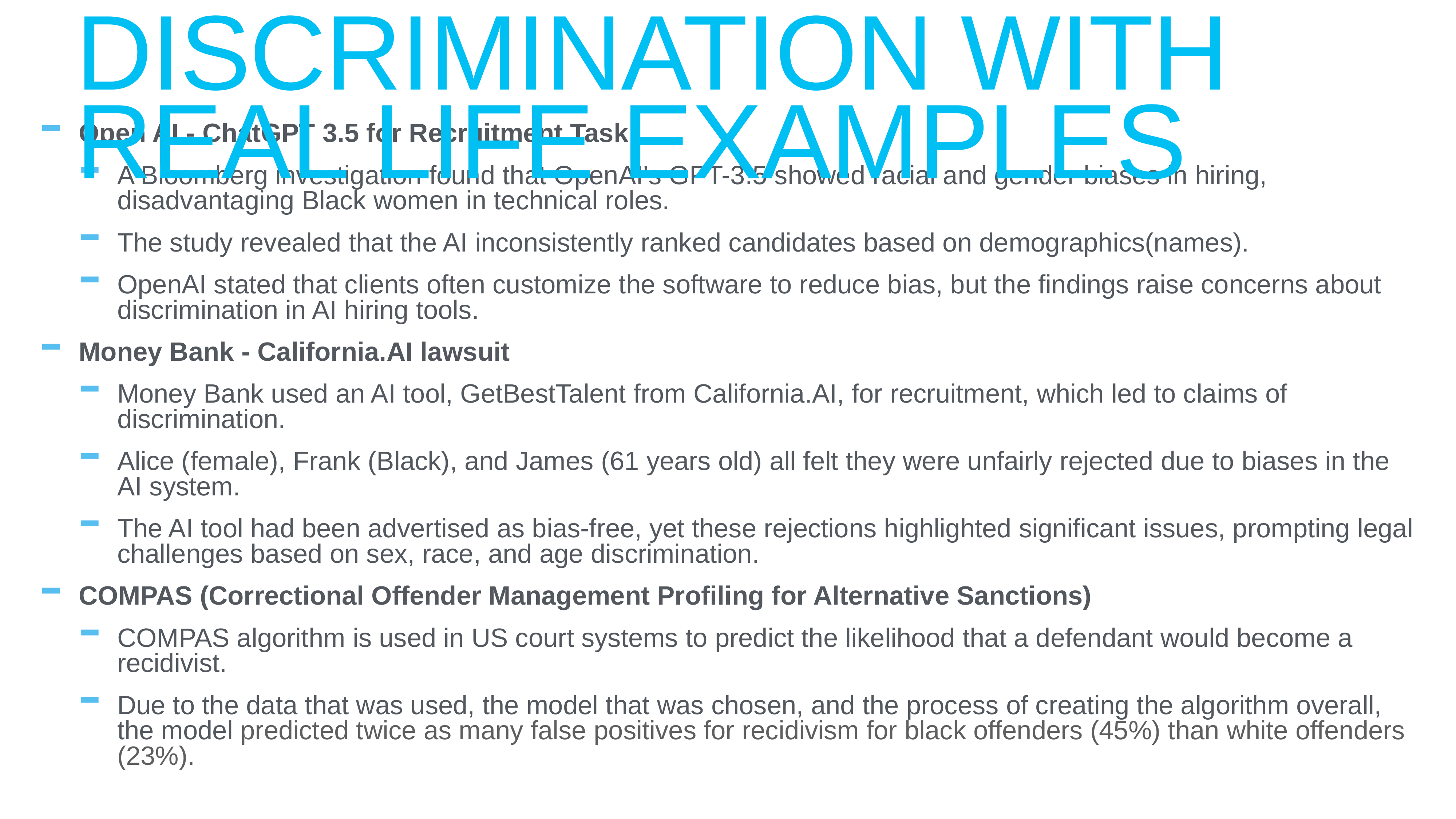

# DISCRIMINATION WITH REAL LIFE EXAMPLES
Open AI - ChatGPT 3.5 for Recruitment Task
A Bloomberg investigation found that OpenAI's GPT-3.5 showed racial and gender biases in hiring, disadvantaging Black women in technical roles.
The study revealed that the AI inconsistently ranked candidates based on demographics(names).
OpenAI stated that clients often customize the software to reduce bias, but the findings raise concerns about discrimination in AI hiring tools.
Money Bank - California.AI lawsuit
Money Bank used an AI tool, GetBestTalent from California.AI, for recruitment, which led to claims of discrimination.
Alice (female), Frank (Black), and James (61 years old) all felt they were unfairly rejected due to biases in the AI system.
The AI tool had been advertised as bias-free, yet these rejections highlighted significant issues, prompting legal challenges based on sex, race, and age discrimination.
COMPAS (Correctional Offender Management Profiling for Alternative Sanctions)
COMPAS algorithm is used in US court systems to predict the likelihood that a defendant would become a recidivist.
Due to the data that was used, the model that was chosen, and the process of creating the algorithm overall, the model predicted twice as many false positives for recidivism for black offenders (45%) than white offenders (23%).